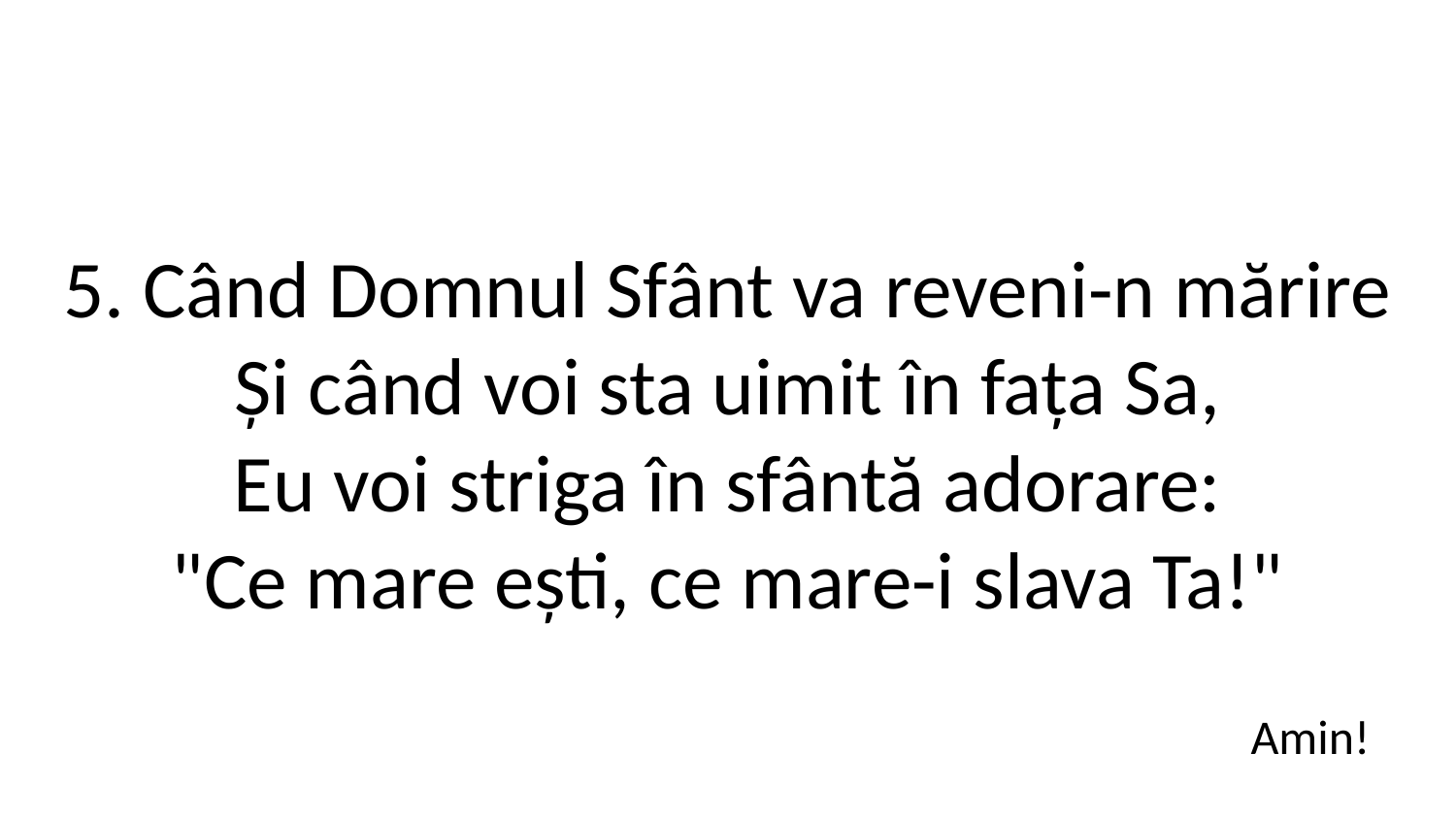

5. Când Domnul Sfânt va reveni-n mărire
Și când voi sta uimit în fața Sa,
Eu voi striga în sfântă adorare:
"Ce mare ești, ce mare-i slava Ta!"

Amin!